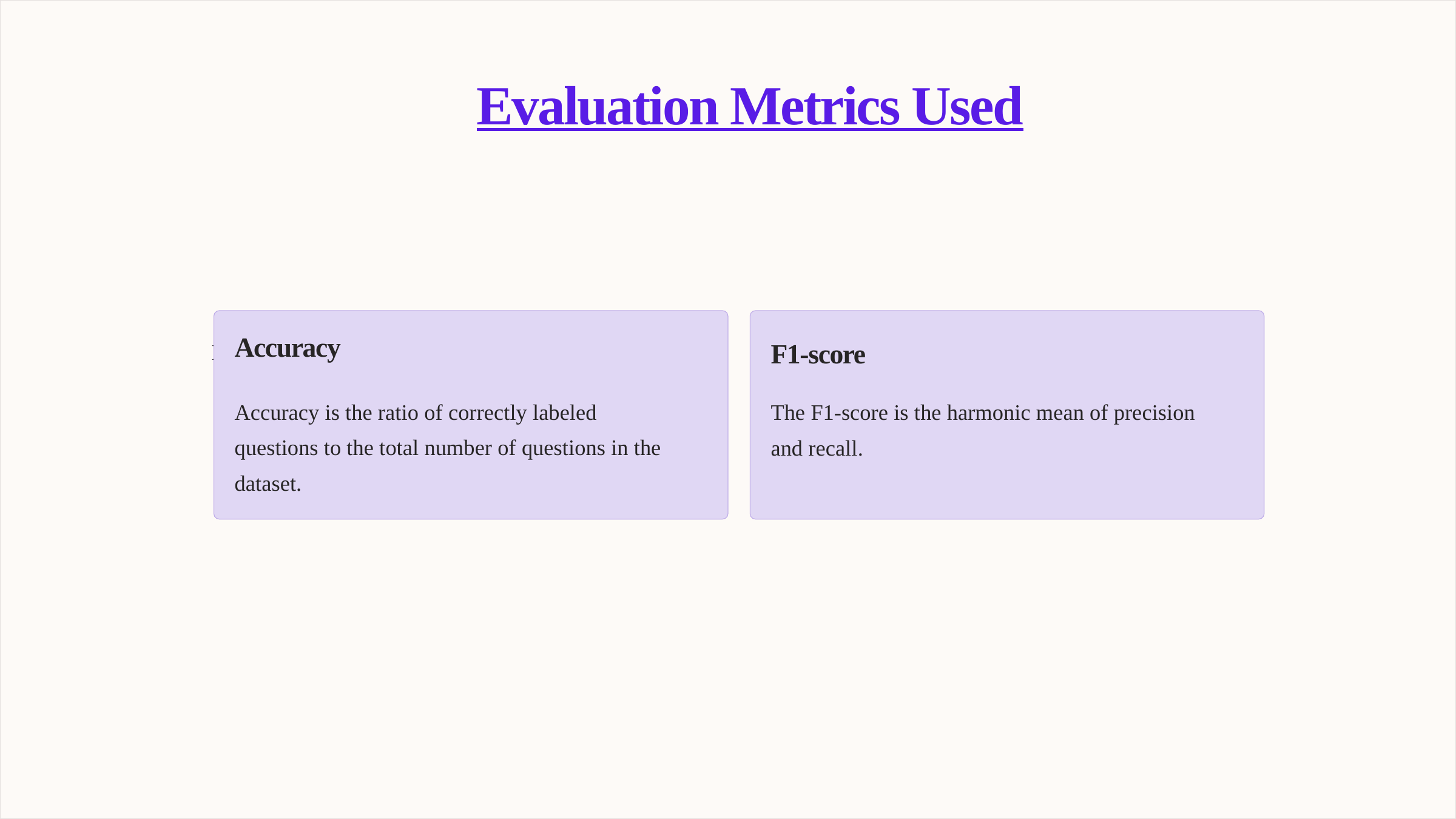

Evaluation Metrics Used

Accuracy
Evaluation Metrics used:
F1-score
Accuracy is the ratio of correctly labeled questions to the total number of questions in the dataset.
The F1-score is the harmonic mean of precision and recall.